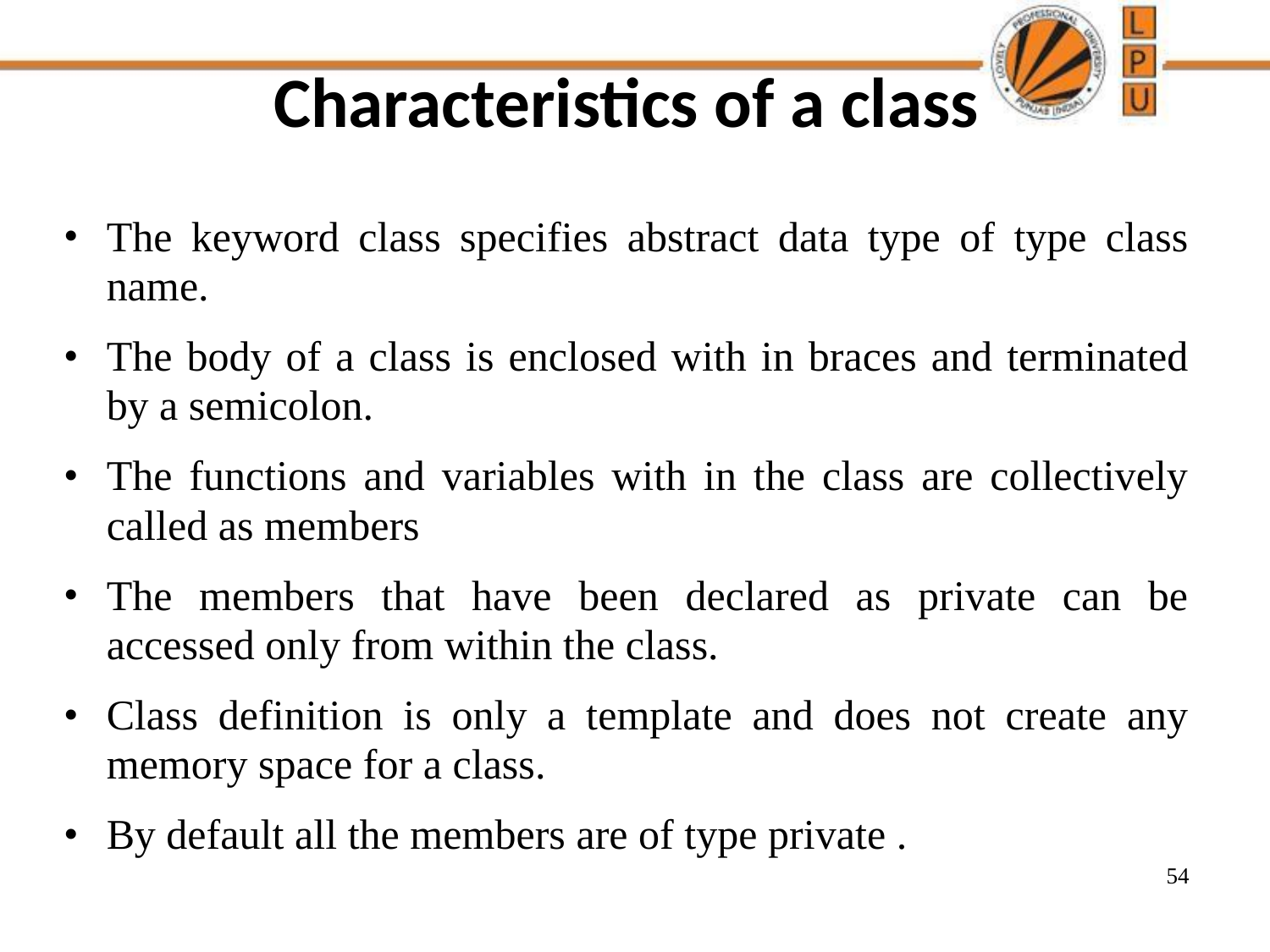

# Characteristics of a class
The keyword class specifies abstract data type of type class name.
The body of a class is enclosed with in braces and terminated by a semicolon.
The functions and variables with in the class are collectively called as members
The members that have been declared as private can be accessed only from within the class.
Class definition is only a template and does not create any memory space for a class.
By default all the members are of type private .

54